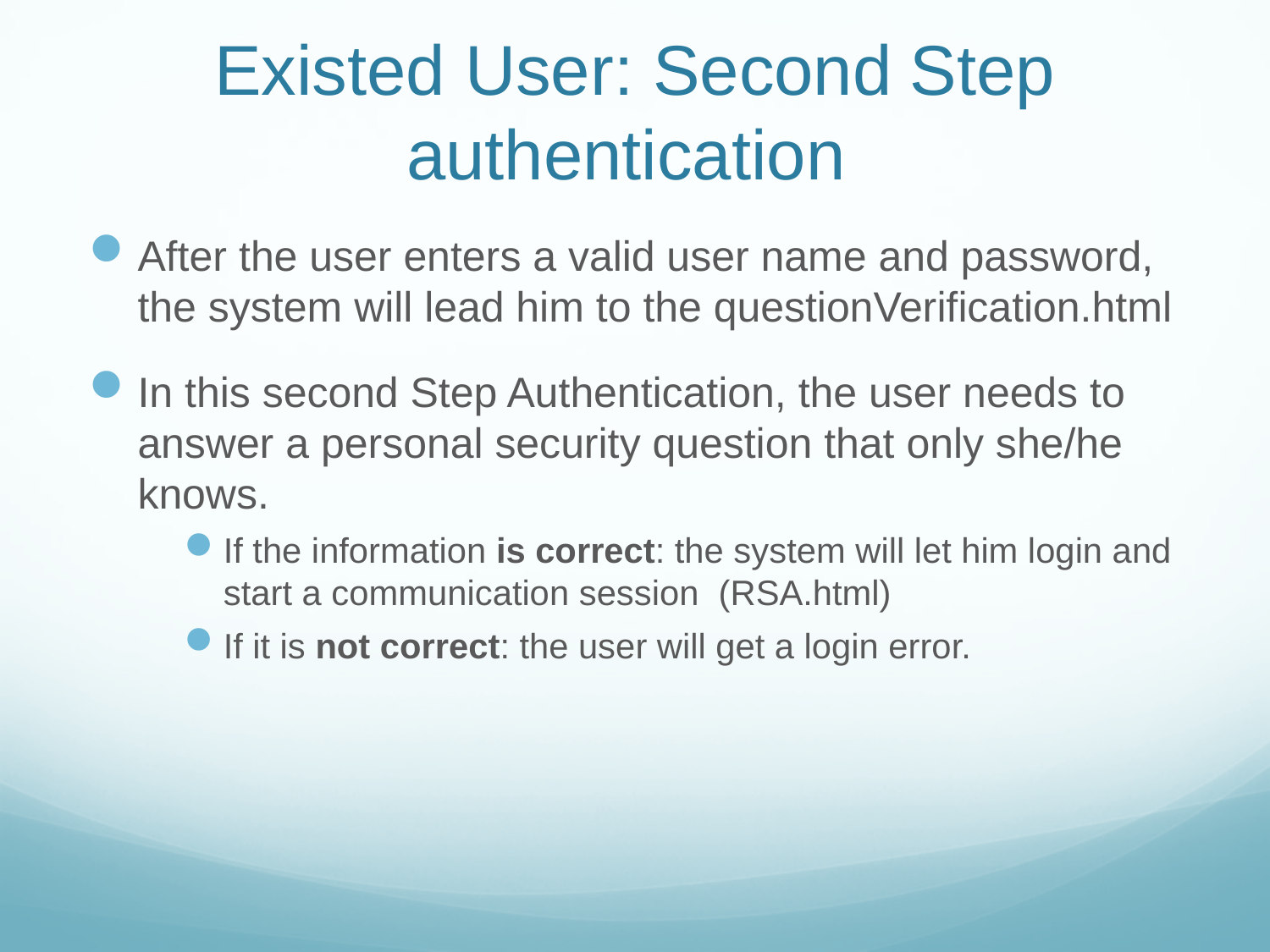

# Existed User: Second Step authentication
After the user enters a valid user name and password, the system will lead him to the questionVerification.html
In this second Step Authentication, the user needs to answer a personal security question that only she/he knows.
If the information is correct: the system will let him login and start a communication session  (RSA.html)
If it is not correct: the user will get a login error.